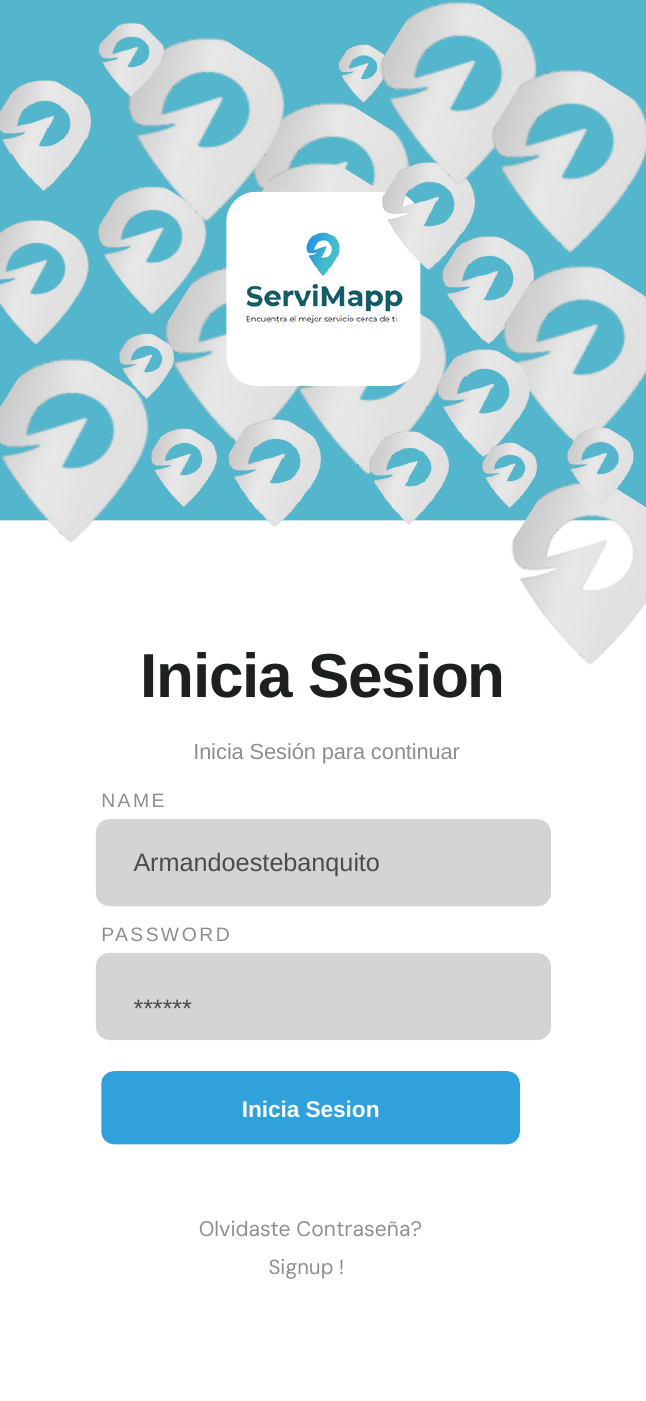

Inicia Sesion
Inicia Sesión para continuar
NAME

Armandoestebanquito
PASSWORD

******

Inicia Sesion
Olvidaste Contraseña?
Signup !